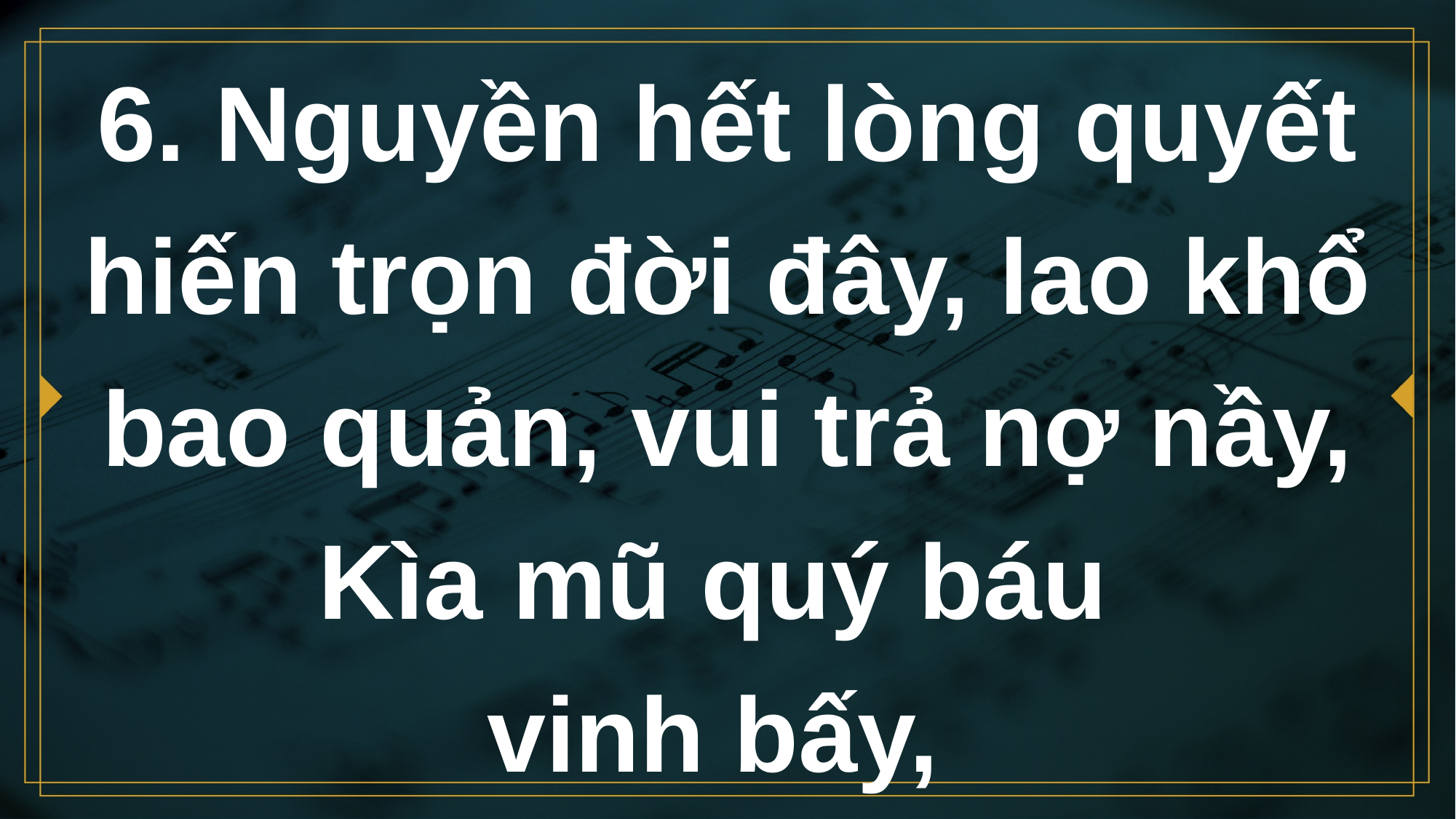

# 6. Nguyền hết lòng quyết hiến trọn đời đây, lao khổ bao quản, vui trả nợ nầy, Kìa mũ quý báu vinh bấy,